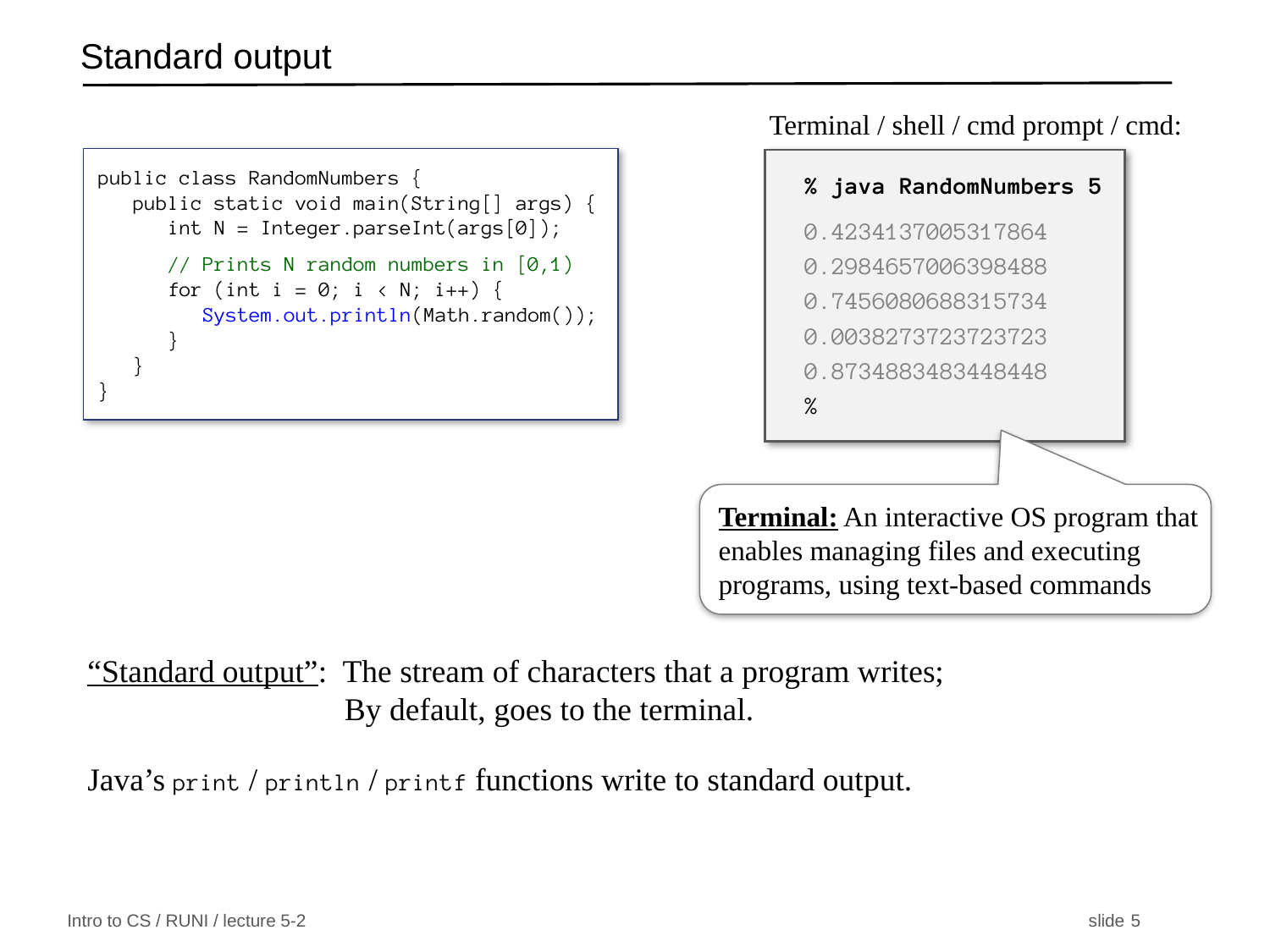

# Standard output
Terminal / shell / cmd prompt / cmd:
% java RandomNumbers 5
0.4234137005317864
0.2984657006398488
0.7456080688315734
0.0038273723723723
0.8734883483448448
%
Terminal: An interactive OS program that enables managing files and executing programs, using text-based commands
public class RandomNumbers {
   public static void main(String[] args) {
      int N = Integer.parseInt(args[0]);
      // Prints N random numbers in [0,1)
      for (int i = 0; i < N; i++) {
         System.out.println(Math.random());
      }
   }
}
“Standard output”:  The stream of characters that a program writes;
                                By default, goes to the terminal.
Java’s print / println / printf functions write to standard output.